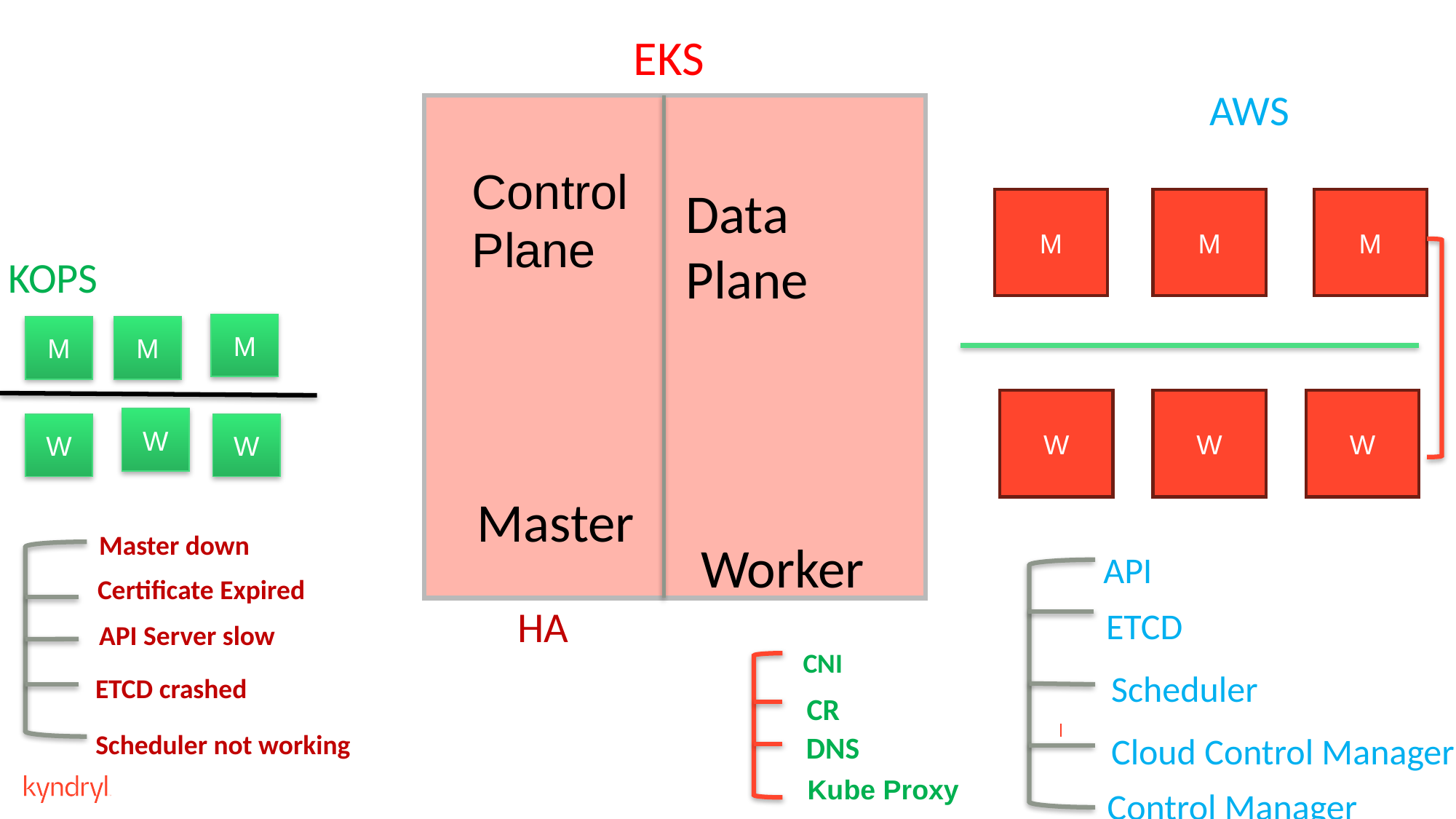

EKS
      AWS

Control Plane
Data Plane
M
M
M

KOPS

M
M
M
W
W
W
W
W
W
Master
Master down
Worker
API

Certificate Expired
HA
   ETCD
API Server slow
CNI

 Scheduler
ETCD crashed
CR
Scheduler not working
DNS
 Cloud Control Manager
Kube Proxy
Control Manager